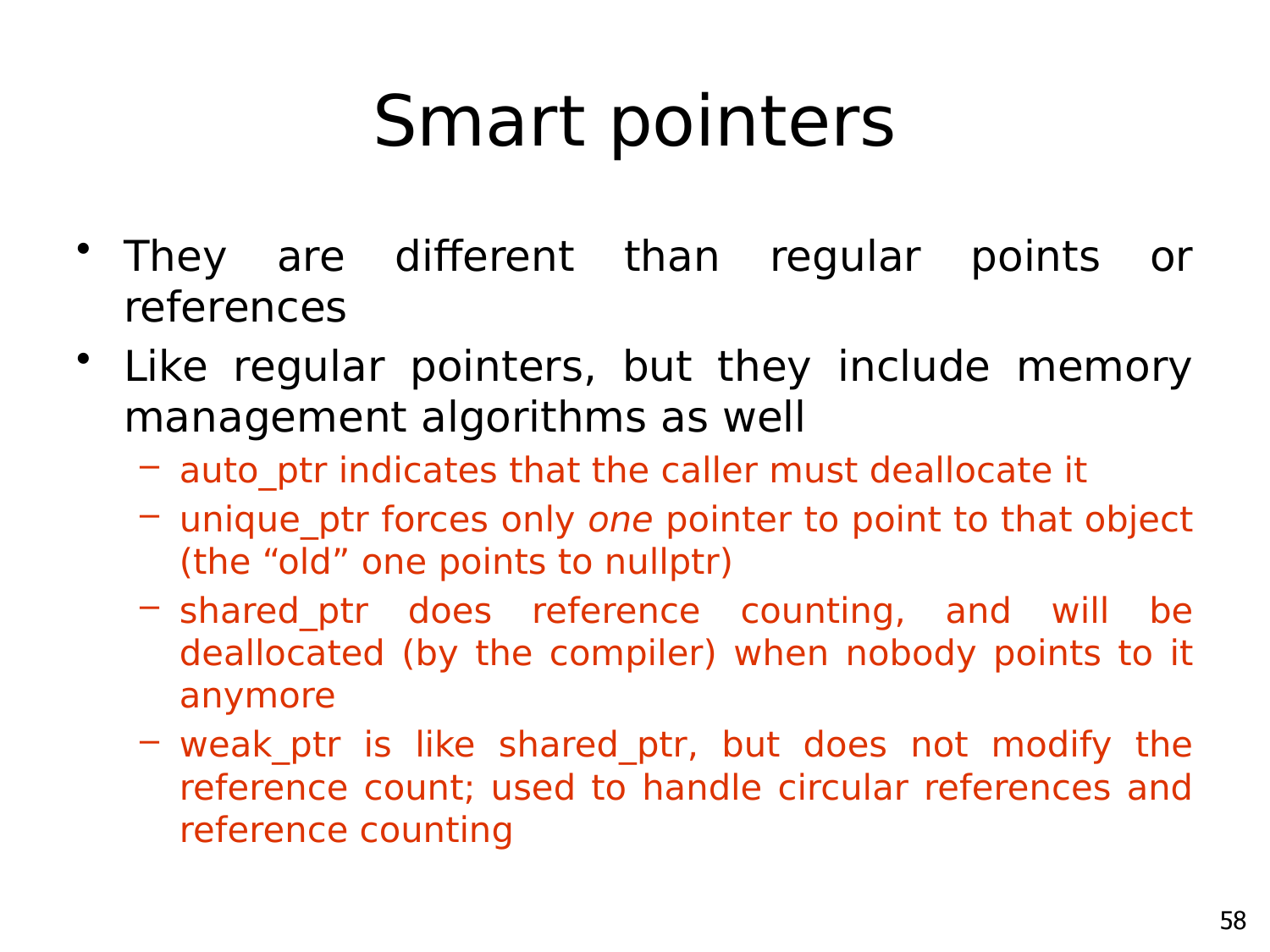

# Smart pointers
They are different than regular points or references
Like regular pointers, but they include memory management algorithms as well
auto_ptr indicates that the caller must deallocate it
unique_ptr forces only one pointer to point to that object (the “old” one points to nullptr)
shared_ptr does reference counting, and will be deallocated (by the compiler) when nobody points to it anymore
weak_ptr is like shared_ptr, but does not modify the reference count; used to handle circular references and reference counting